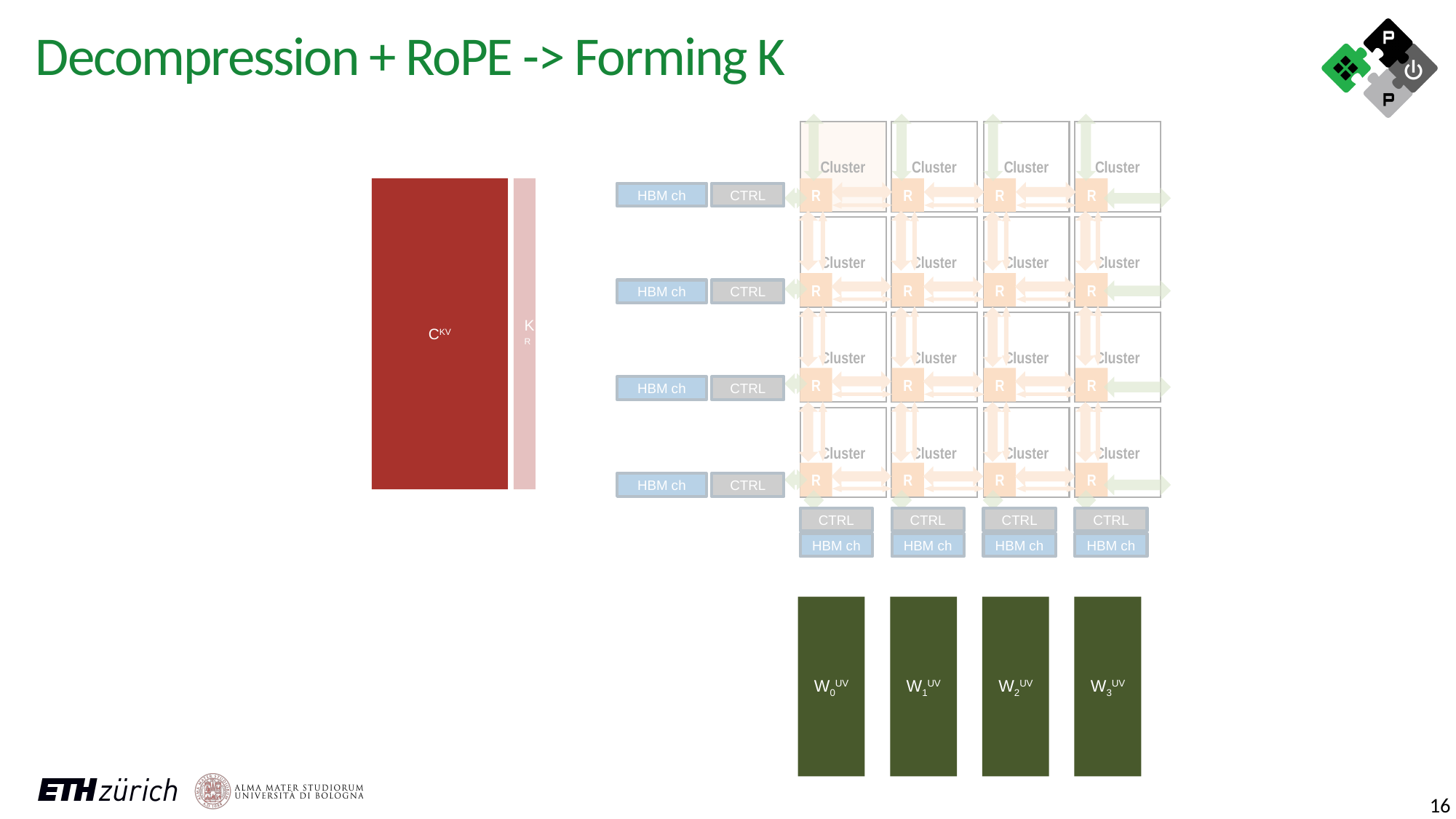

Decompression + RoPE -> Forming K

Cluster
Cluster
Cluster
Cluster
Cluster
Cluster
Cluster
Cluster
Cluster
Cluster
Cluster
Cluster
Cluster
Cluster
Cluster
Cluster
R
R
R
R

R
R
R
R

R
R
R
R

R
R
R
R

HBM ch
CTRL
CTRL
CTRL
CTRL
HBM ch
HBM ch
HBM ch
CTRL
CTRL
CTRL
CTRL
HBM ch
HBM ch
HBM ch
HBM ch
CKV
KR
W0UV
W1UV
W2UV
W3UV
16